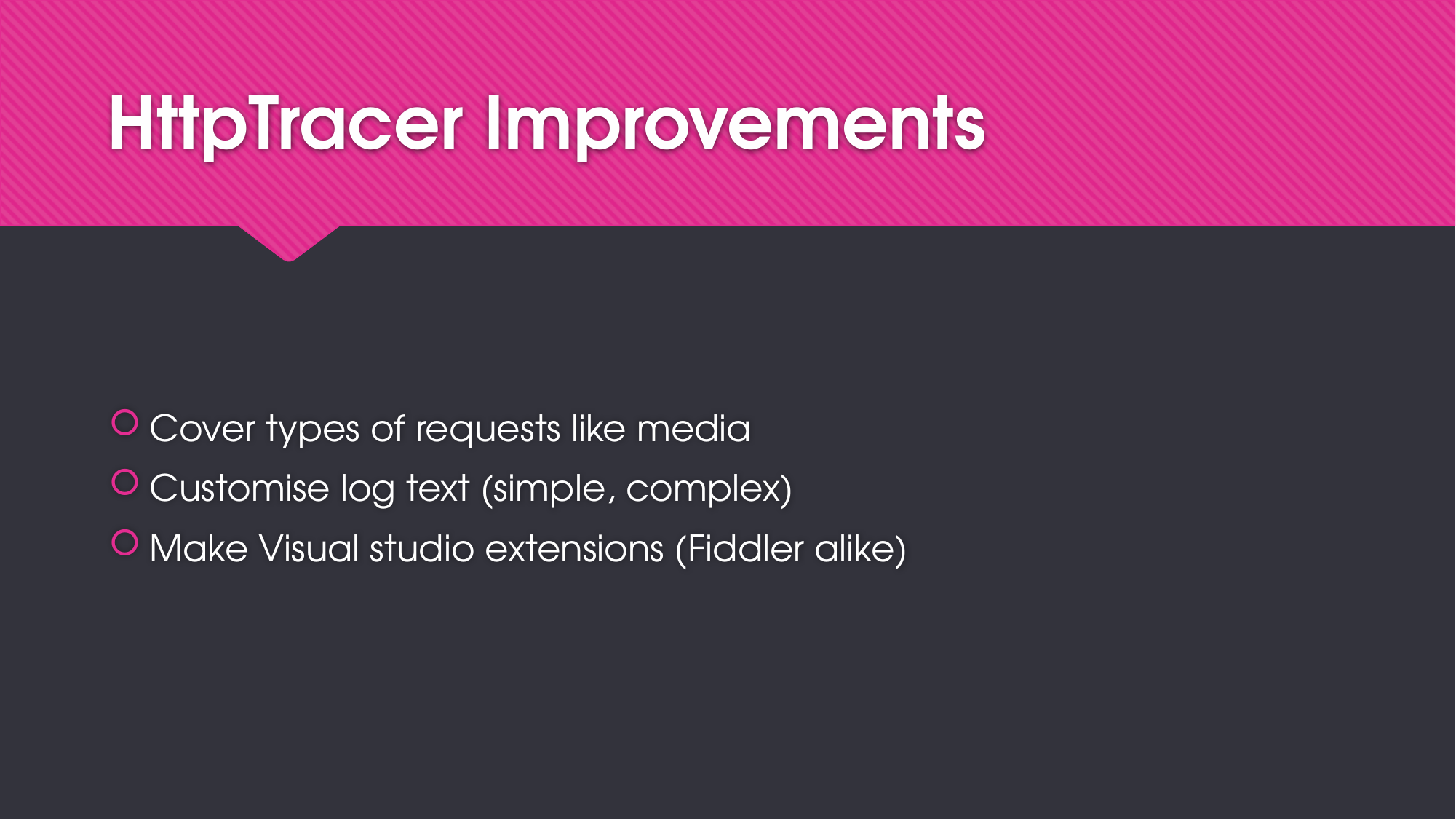

# HttpTracer Improvements
Cover types of requests like media
Customise log text (simple, complex)
Make Visual studio extensions (Fiddler alike)